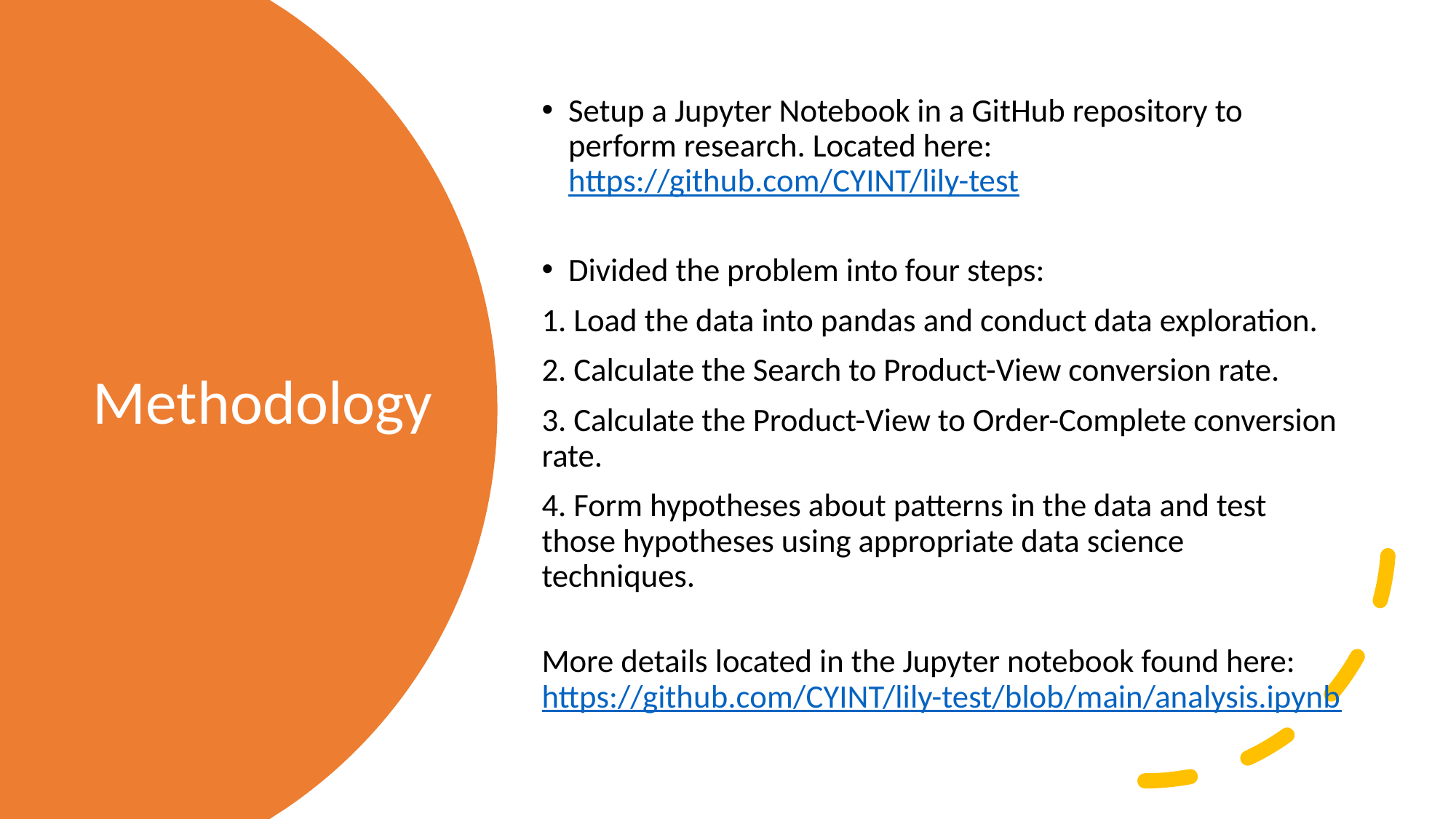

Setup a Jupyter Notebook in a GitHub repository to perform research. Located here: https://github.com/CYINT/lily-test
Divided the problem into four steps:
1. Load the data into pandas and conduct data exploration.
2. Calculate the Search to Product-View conversion rate.
3. Calculate the Product-View to Order-Complete conversion rate.
4. Form hypotheses about patterns in the data and test those hypotheses using appropriate data science techniques.
More details located in the Jupyter notebook found here: https://github.com/CYINT/lily-test/blob/main/analysis.ipynb
# Methodology